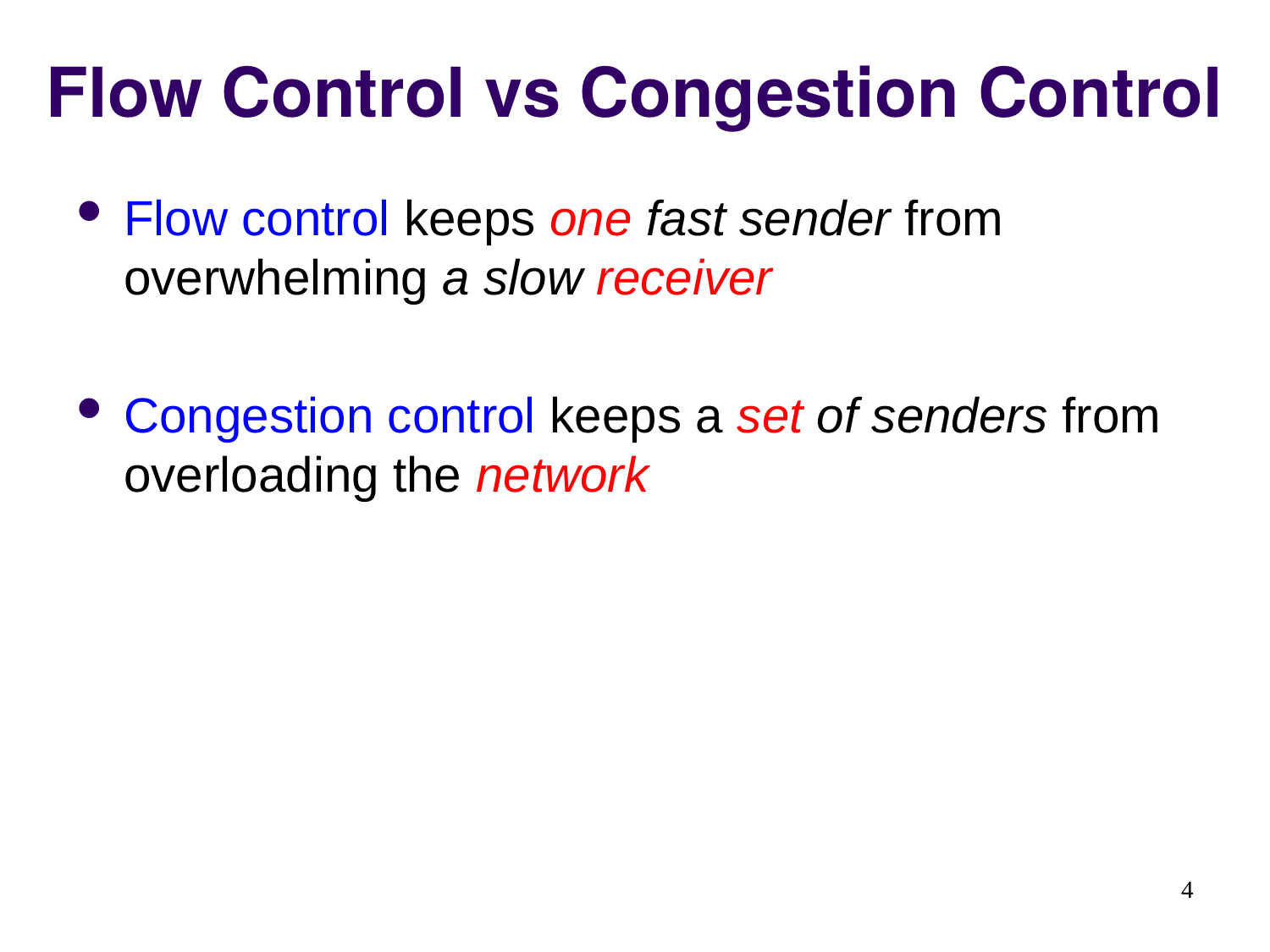

# Flow Control vs Congestion Control
Flow control keeps one fast sender from overwhelming a slow receiver

Congestion control keeps a set of senders from overloading the network

4